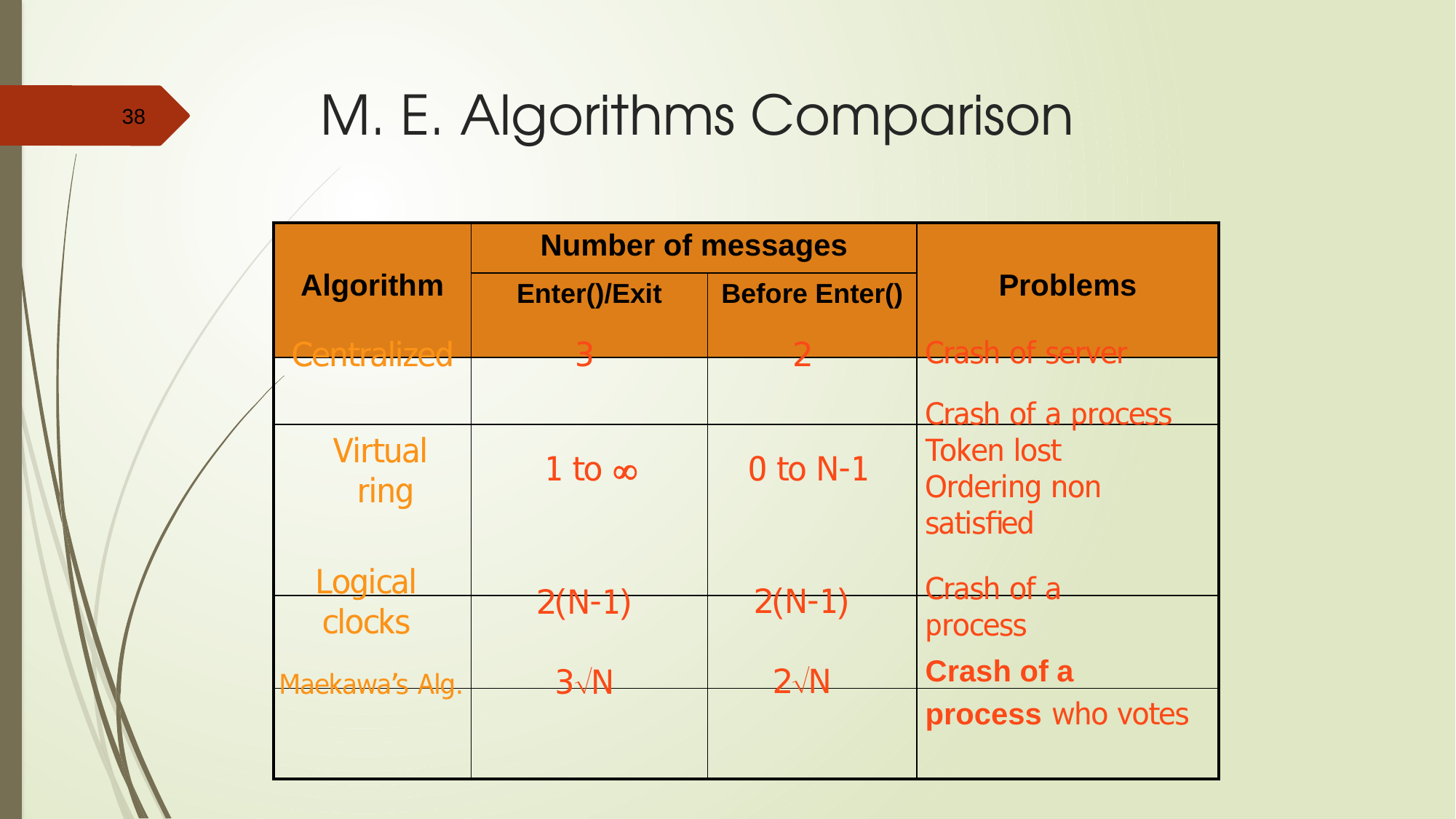

# M. E. Algorithms Comparison
| Algorithm | Number of messages |  | Problems |
| --- | --- | --- | --- |
|  | Enter()/Exit | Before Enter() |  |
|  |  |  |  |
|  |  |  |  |
|  |  |  |  |
|  |  |  |  |
2
Crash of server
Centralized
3
Crash of a process
Token lost
Ordering non
satisfied
Virtual
ring
0 to N-1
1 to ∞
Logical
clocks
Crash of a
process
2(N-1)
2(N-1)
Crash of a
process who votes
2√N
3√N
Maekawa’s Alg.
38